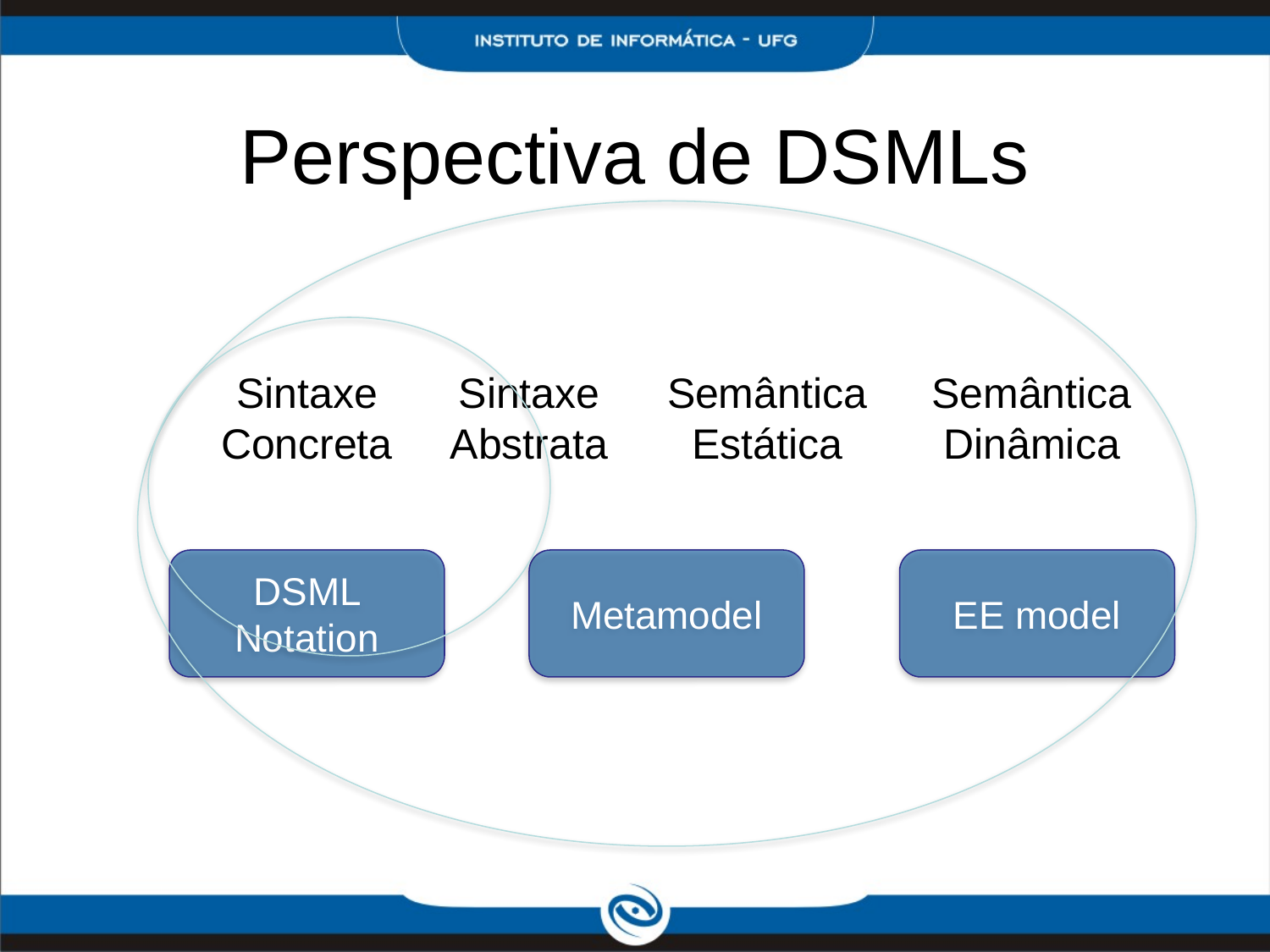

# Perspectiva de DSMLs

Sintaxe Concreta
Sintaxe Abstrata
Semântica Estática
Semântica Dinâmica
DSML Notation
Metamodel
EE model